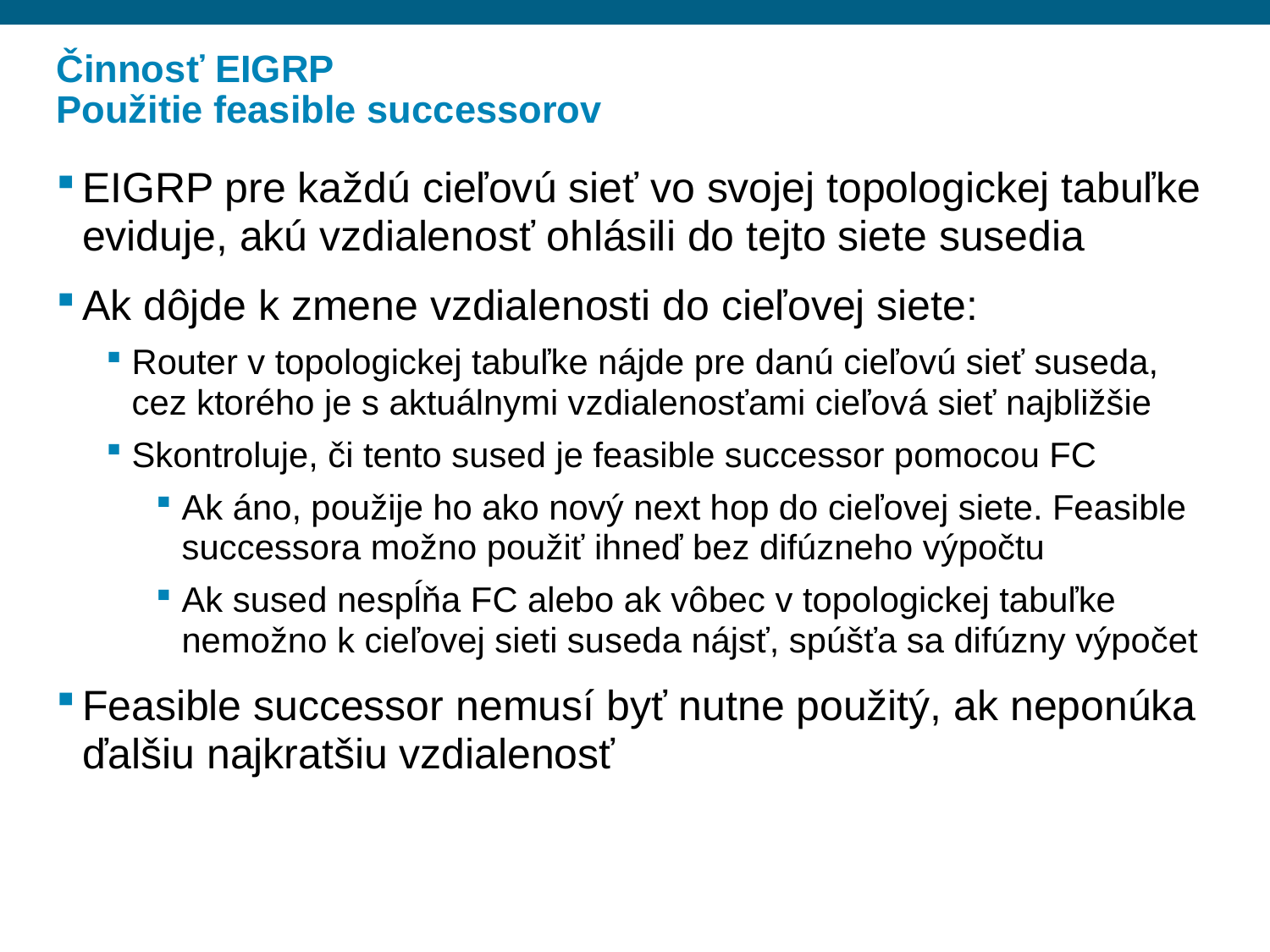

# Činnosť EIGRP Použitie feasible successorov
EIGRP pre každú cieľovú sieť vo svojej topologickej tabuľke eviduje, akú vzdialenosť ohlásili do tejto siete susedia
Ak dôjde k zmene vzdialenosti do cieľovej siete:
Router v topologickej tabuľke nájde pre danú cieľovú sieť suseda, cez ktorého je s aktuálnymi vzdialenosťami cieľová sieť najbližšie
Skontroluje, či tento sused je feasible successor pomocou FC
Ak áno, použije ho ako nový next hop do cieľovej siete. Feasible successora možno použiť ihneď bez difúzneho výpočtu
Ak sused nespĺňa FC alebo ak vôbec v topologickej tabuľke nemožno k cieľovej sieti suseda nájsť, spúšťa sa difúzny výpočet
Feasible successor nemusí byť nutne použitý, ak neponúka ďalšiu najkratšiu vzdialenosť